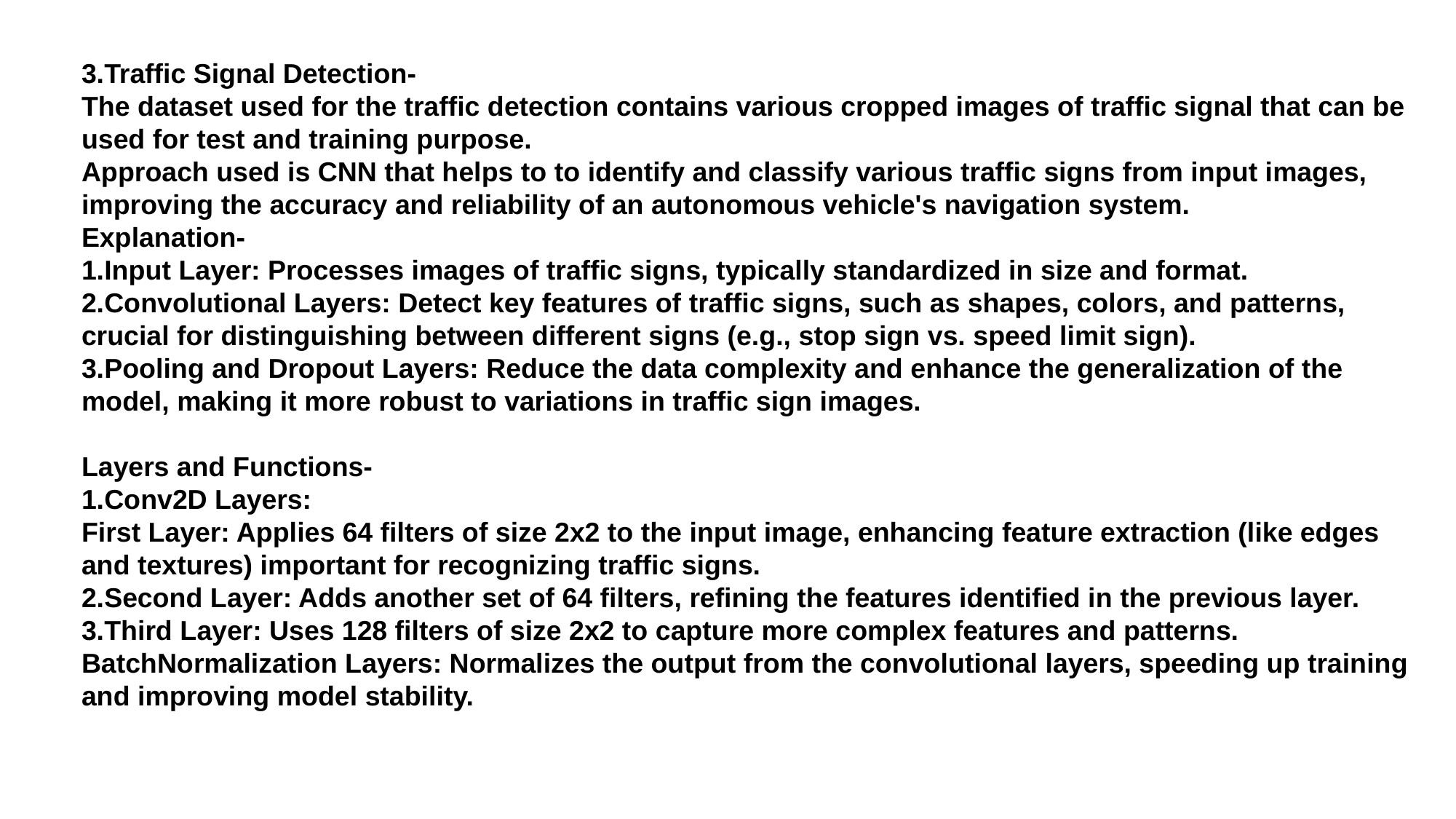

3.Traffic Signal Detection-
The dataset used for the traffic detection contains various cropped images of traffic signal that can be used for test and training purpose.
Approach used is CNN that helps to to identify and classify various traffic signs from input images, improving the accuracy and reliability of an autonomous vehicle's navigation system.
Explanation-
1.Input Layer: Processes images of traffic signs, typically standardized in size and format.
2.Convolutional Layers: Detect key features of traffic signs, such as shapes, colors, and patterns, crucial for distinguishing between different signs (e.g., stop sign vs. speed limit sign).
3.Pooling and Dropout Layers: Reduce the data complexity and enhance the generalization of the model, making it more robust to variations in traffic sign images.

Layers and Functions-
1.Conv2D Layers:
First Layer: Applies 64 filters of size 2x2 to the input image, enhancing feature extraction (like edges and textures) important for recognizing traffic signs.
2.Second Layer: Adds another set of 64 filters, refining the features identified in the previous layer.
3.Third Layer: Uses 128 filters of size 2x2 to capture more complex features and patterns.
BatchNormalization Layers: Normalizes the output from the convolutional layers, speeding up training and improving model stability.